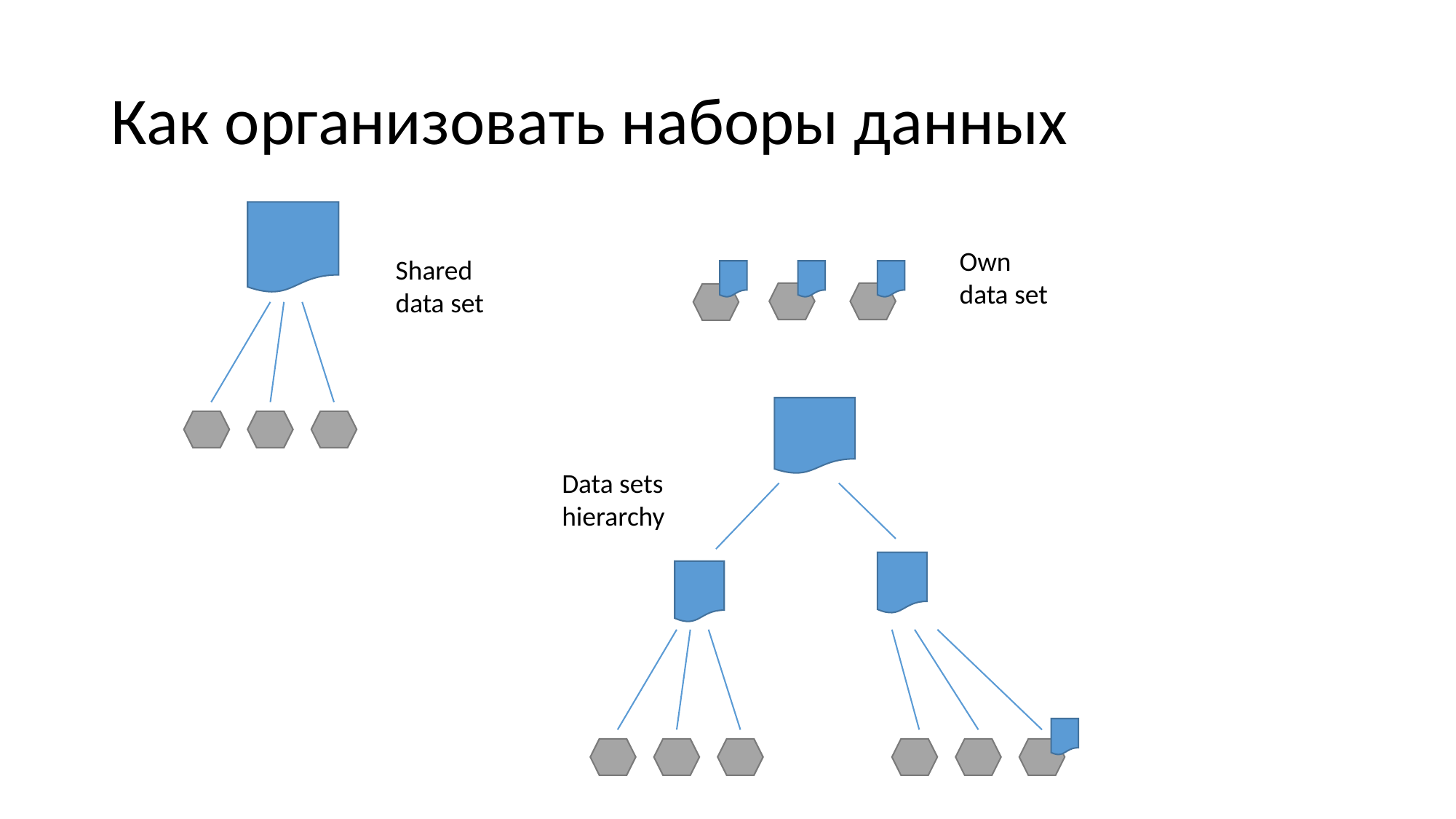

# Как организовать наборы данных

Shared
data set

Own
data set

Data sets
hierarchy